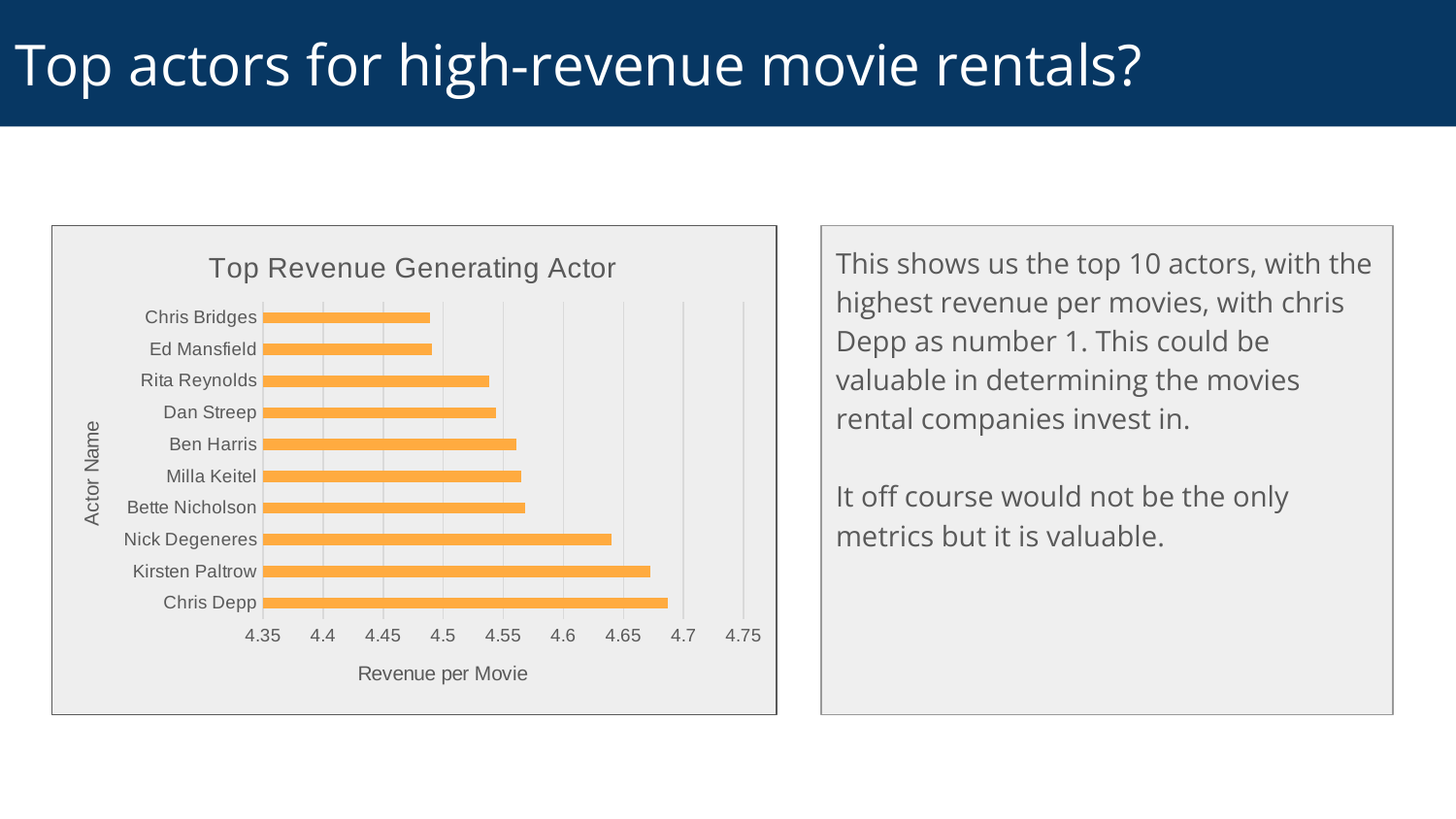

# Top actors for high-revenue movie rentals?

### Chart: Top Revenue Generating Actor

| Category | revenue_per_movie |
|---|---|
| Chris Depp | 4.68689045936395 |
| Kirsten Paltrow | 4.67245575221238 |
| Nick Degeneres | 4.64013698630136 |
| Bette Nicholson | 4.56802867383512 |
| Milla Keitel | 4.56530232558139 |
| Ben Harris | 4.56105095541401 |
| Dan Streep | 4.54408304498269 |
| Rita Reynolds | 4.53829931972789 |
| Ed Mansfield | 4.49071129707112 |
| Chris Bridges | 4.48927576601671 |
This shows us the top 10 actors, with the highest revenue per movies, with chris Depp as number 1. This could be valuable in determining the movies rental companies invest in.
It off course would not be the only metrics but it is valuable.